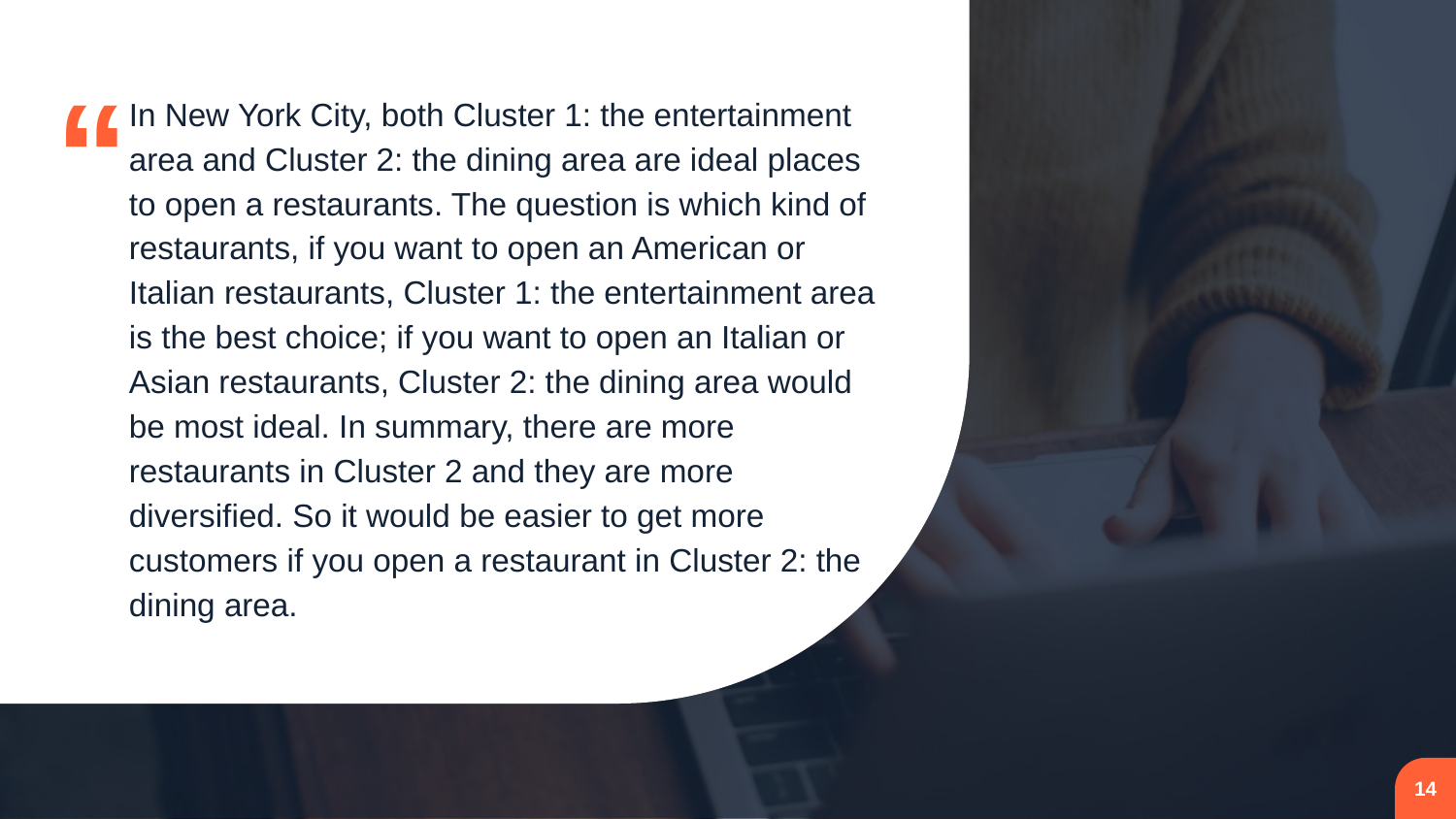

In New York City, both Cluster 1: the entertainment area and Cluster 2: the dining area are ideal places to open a restaurants. The question is which kind of restaurants, if you want to open an American or Italian restaurants, Cluster 1: the entertainment area is the best choice; if you want to open an Italian or Asian restaurants, Cluster 2: the dining area would be most ideal. In summary, there are more restaurants in Cluster 2 and they are more diversified. So it would be easier to get more customers if you open a restaurant in Cluster 2: the dining area.
14